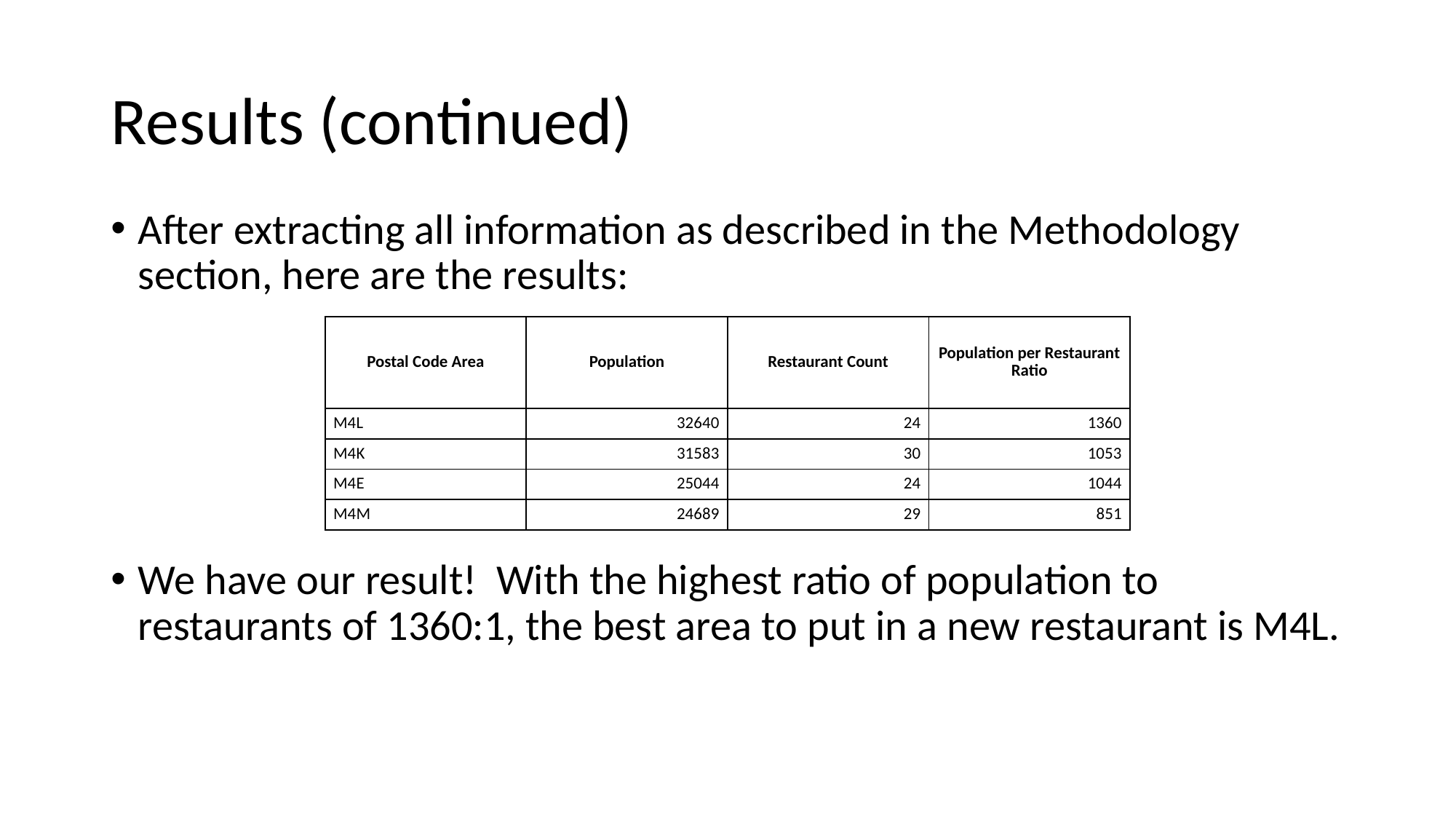

# Results (continued)
After extracting all information as described in the Methodology section, here are the results:

We have our result!  With the highest ratio of population to restaurants of 1360:1, the best area to put in a new restaurant is M4L.

| Postal Code Area | Population | Restaurant Count | Population per Restaurant Ratio |
| --- | --- | --- | --- |
| M4L | 32640 | 24 | 1360 |
| M4K | 31583 | 30 | 1053 |
| M4E | 25044 | 24 | 1044 |
| M4M | 24689 | 29 | 851 |